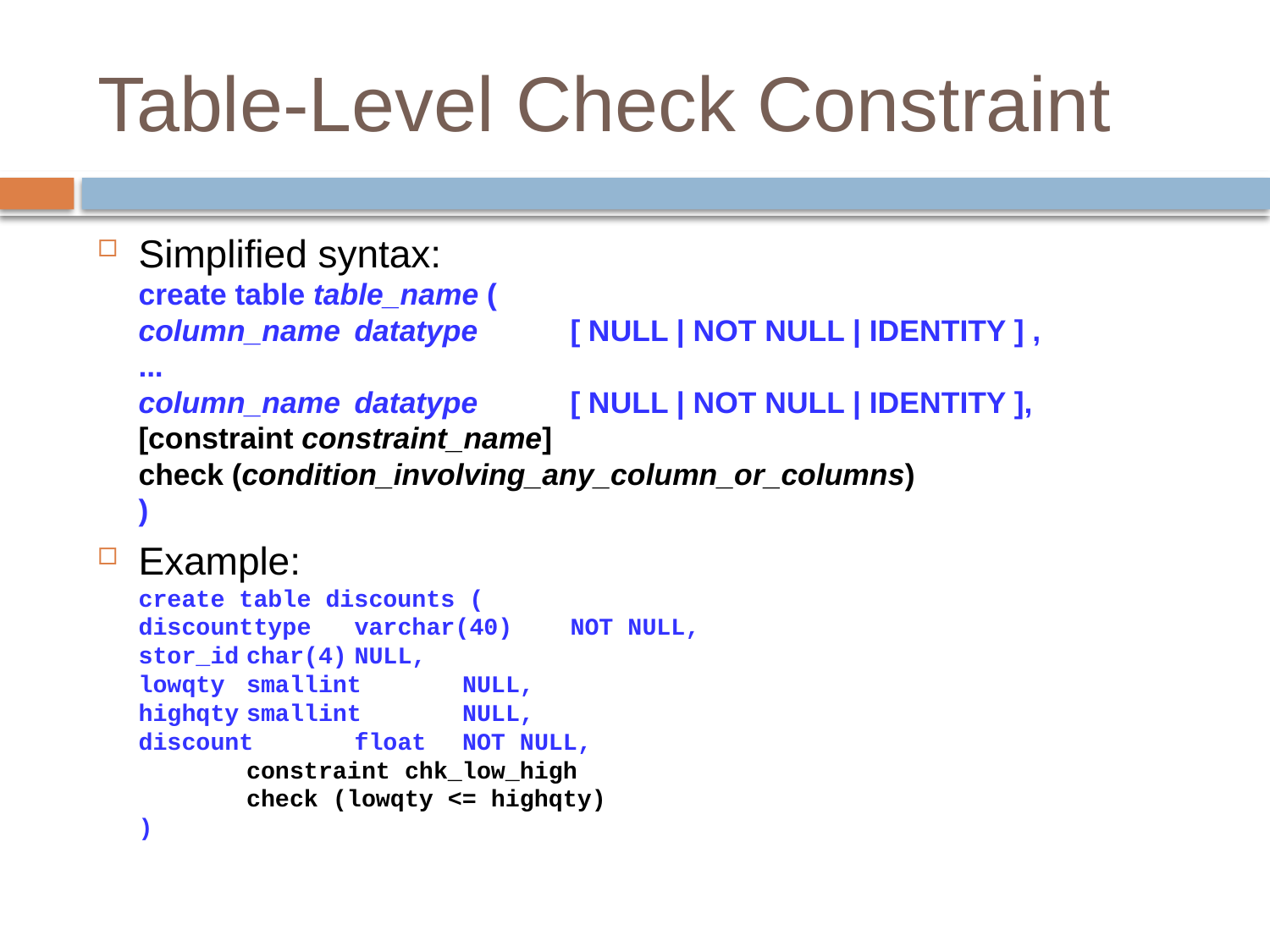

# Table-Level Check Constraint
Simplified syntax:
	create table table_name (
		column_name	datatype	[ NULL | NOT NULL | IDENTITY ] ,
		...
		column_name	datatype	[ NULL | NOT NULL | IDENTITY ],
			[constraint constraint_name]
			check (condition_involving_any_column_or_columns)
	)
Example:
	create table discounts (
	discounttype	varchar(40)		NOT NULL,
	stor_id		char(4)			NULL,
		lowqty		smallint		NULL,
	highqty		smallint		NULL,
	discount	float			NOT NULL,
 			constraint chk_low_high
 			check (lowqty <= highqty)
	)